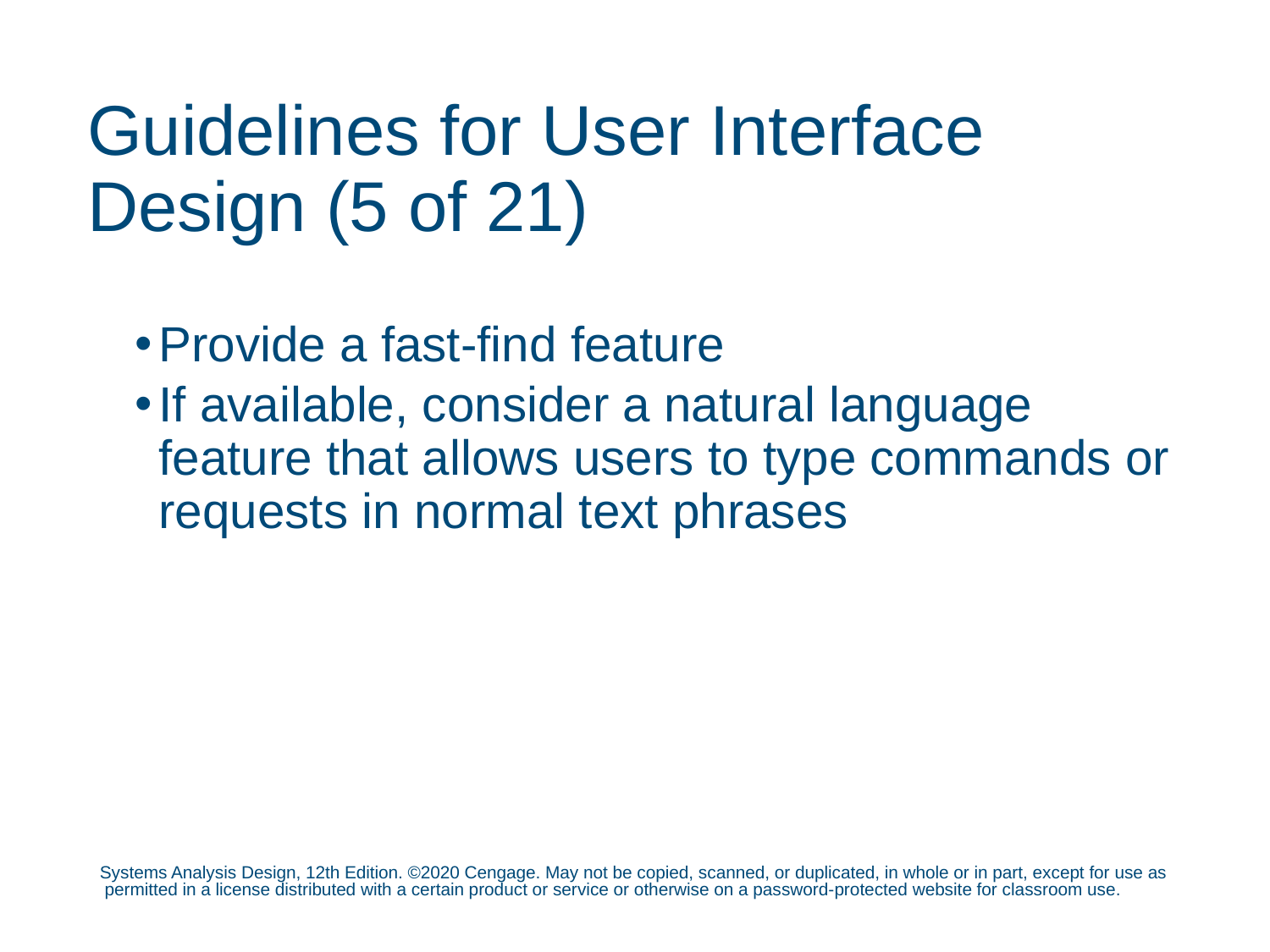

# Guidelines for User Interface Design (5 of 21)

Provide a fast-find feature
If available, consider a natural language feature that allows users to type commands or requests in normal text phrases

Systems Analysis Design, 12th Edition. ©2020 Cengage. May not be copied, scanned, or duplicated, in whole or in part, except for use as permitted in a license distributed with a certain product or service or otherwise on a password-protected website for classroom use.